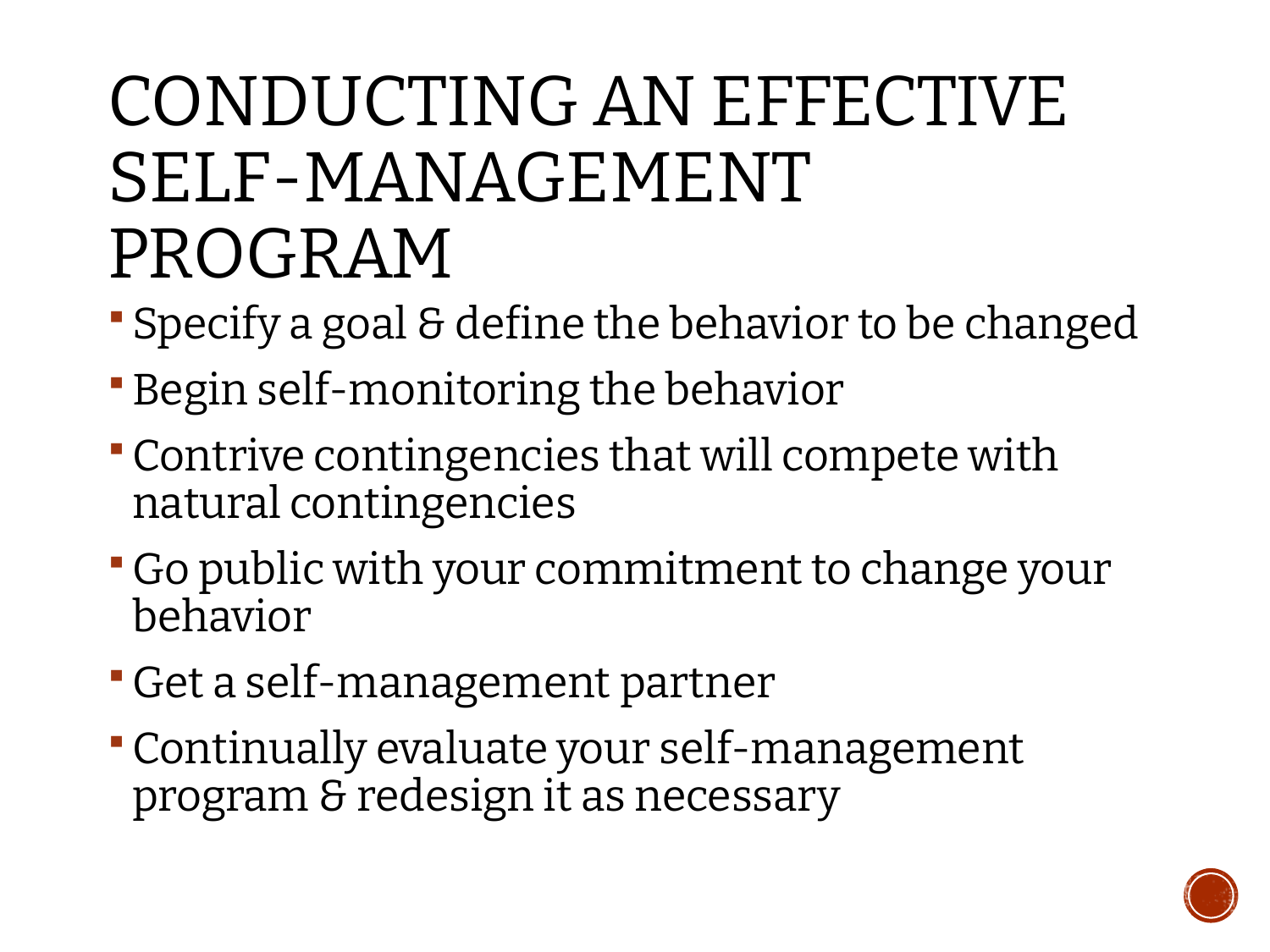

# Conducting an Effective Self-Management Program
Specify a goal & define the behavior to be changed
Begin self-monitoring the behavior
Contrive contingencies that will compete with natural contingencies
Go public with your commitment to change your behavior
Get a self-management partner
Continually evaluate your self-management program & redesign it as necessary